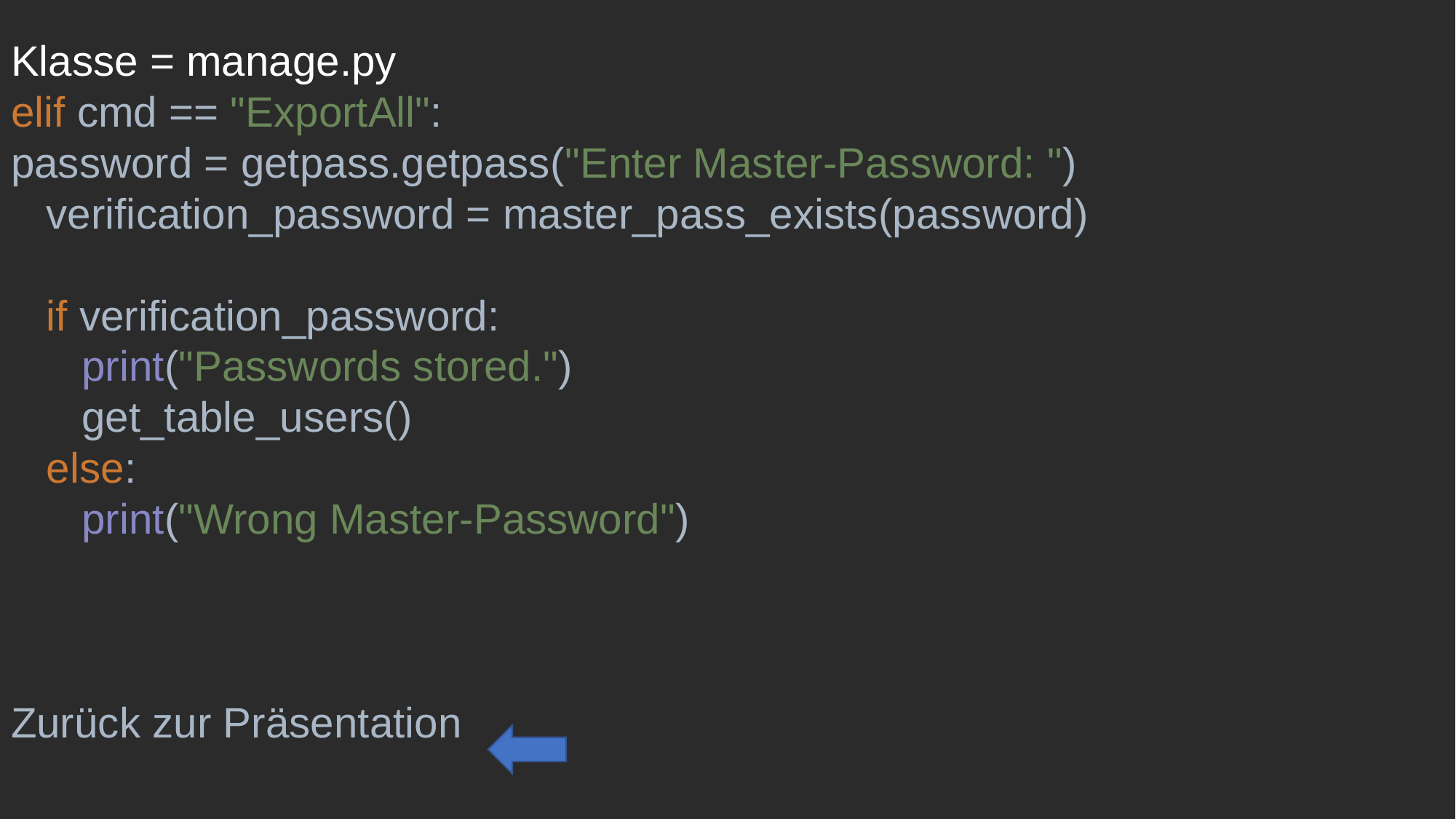

Klasse = manage.py
elif cmd == "ExportAll":
password = getpass.getpass("Enter Master-Password: ")
   verification_password = master_pass_exists(password)
   if verification_password:
      print("Passwords stored.")
      get_table_users()
   else:
      print("Wrong Master-Password")

Zurück zur Präsentation

#